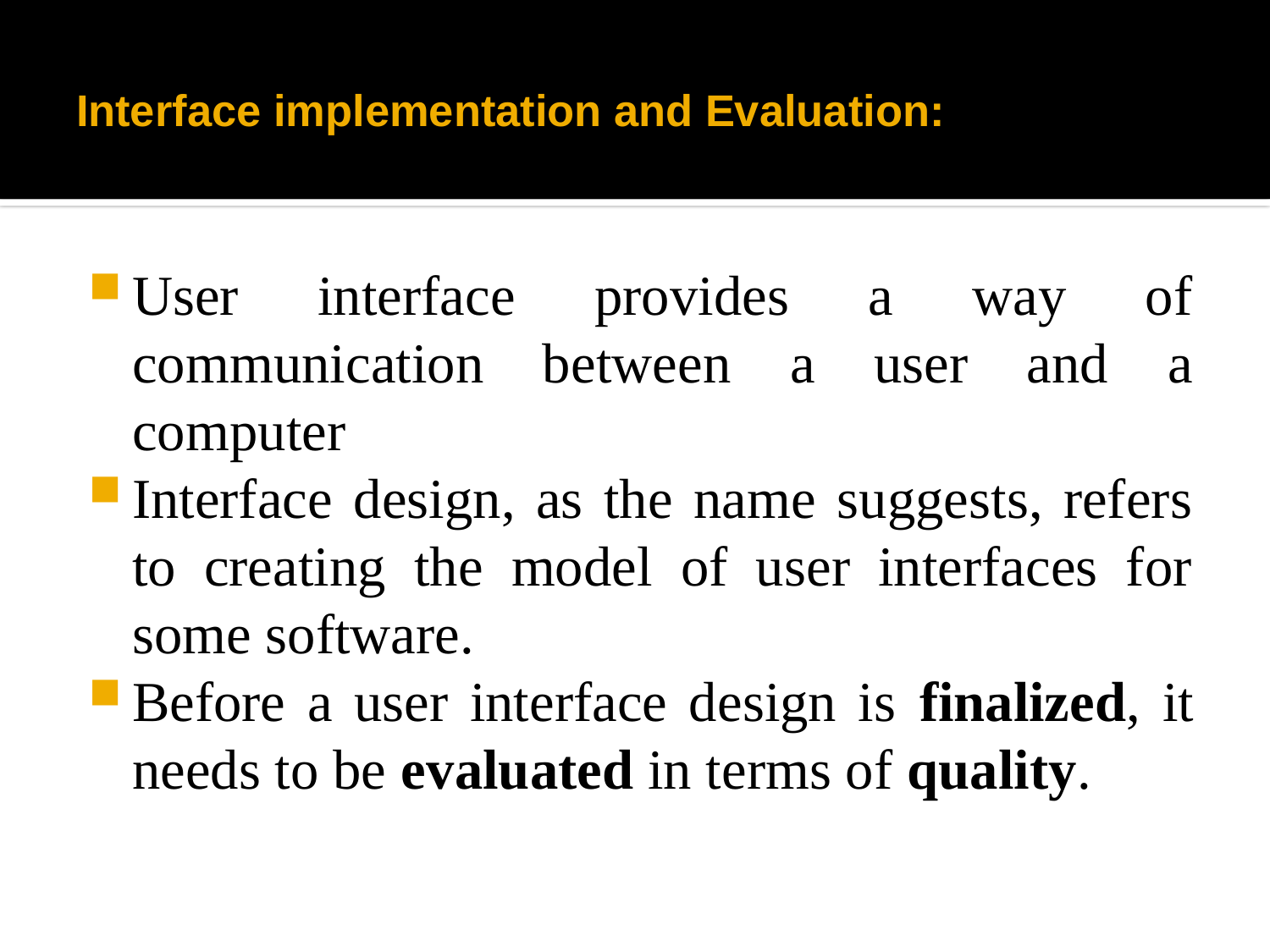

# Interface implementation and Evaluation:
User interface provides a way of communication between a user and a computer
Interface design, as the name suggests, refers to creating the model of user interfaces for some software.
Before a user interface design is finalized, it needs to be evaluated in terms of quality.